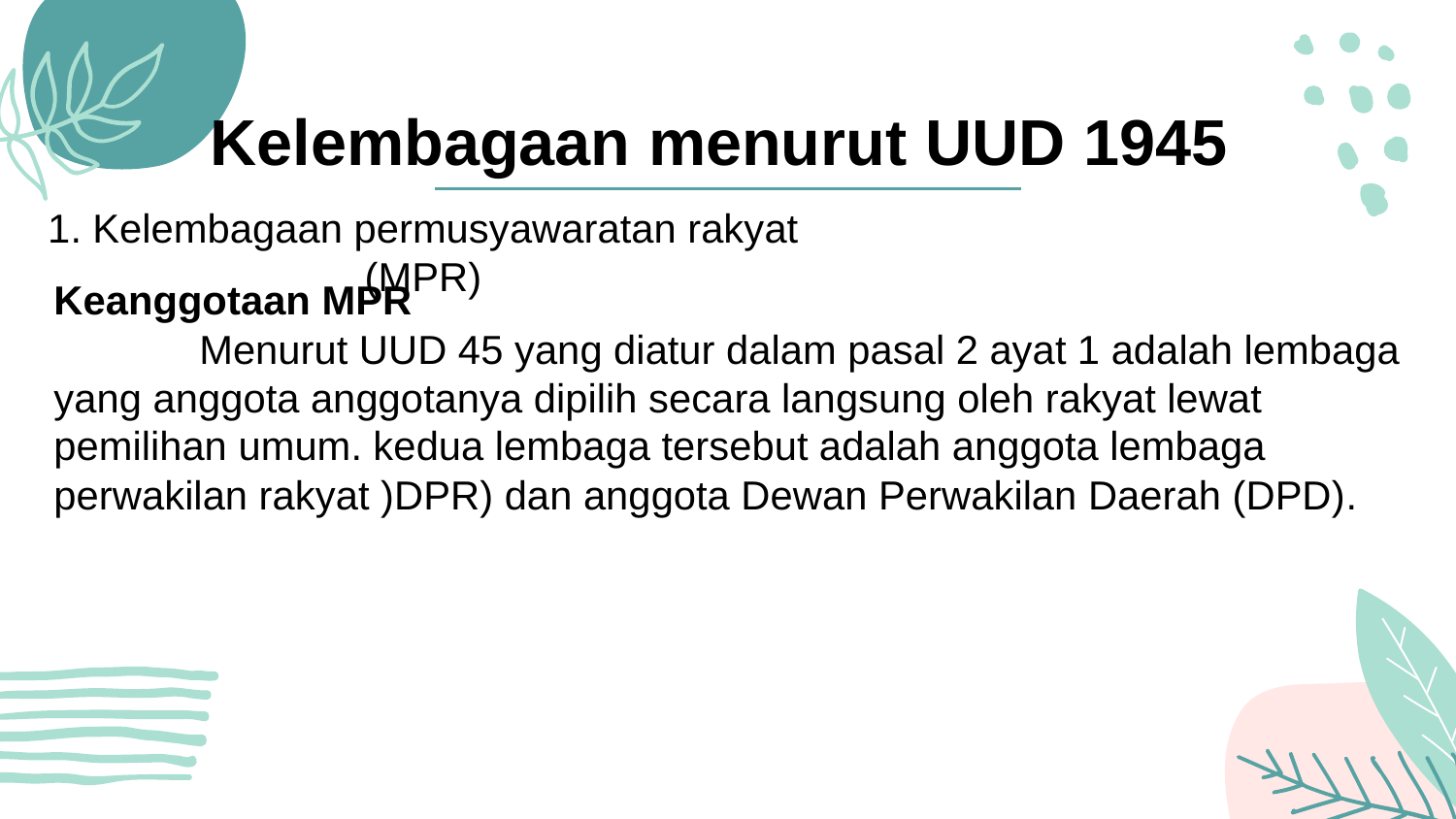

# Kelembagaan menurut UUD 1945
1. Kelembagaan permusyawaratan rakyat (MPR)
Keanggotaan MPR
	Menurut UUD 45 yang diatur dalam pasal 2 ayat 1 adalah lembaga yang anggota anggotanya dipilih secara langsung oleh rakyat lewat pemilihan umum. kedua lembaga tersebut adalah anggota lembaga perwakilan rakyat )DPR) dan anggota Dewan Perwakilan Daerah (DPD).